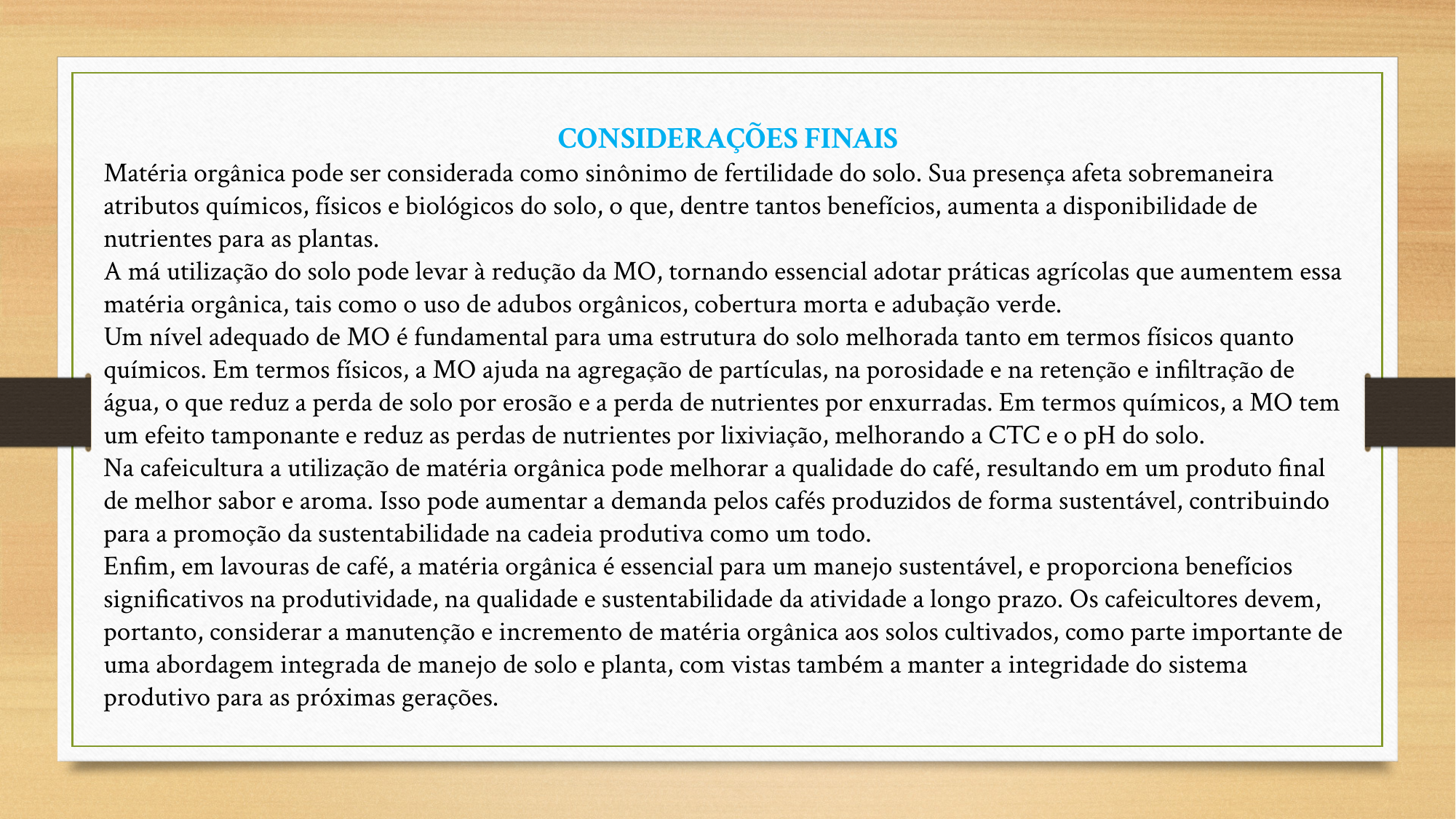

CONSIDERAÇÕES FINAIS
Matéria orgânica pode ser considerada como sinônimo de fertilidade do solo. Sua presença afeta sobremaneira atributos químicos, físicos e biológicos do solo, o que, dentre tantos benefícios, aumenta a disponibilidade de nutrientes para as plantas.
A má utilização do solo pode levar à redução da MO, tornando essencial adotar práticas agrícolas que aumentem essa matéria orgânica, tais como o uso de adubos orgânicos, cobertura morta e adubação verde.
Um nível adequado de MO é fundamental para uma estrutura do solo melhorada tanto em termos físicos quanto químicos. Em termos físicos, a MO ajuda na agregação de partículas, na porosidade e na retenção e infiltração de água, o que reduz a perda de solo por erosão e a perda de nutrientes por enxurradas. Em termos químicos, a MO tem um efeito tamponante e reduz as perdas de nutrientes por lixiviação, melhorando a CTC e o pH do solo.
Na cafeicultura a utilização de matéria orgânica pode melhorar a qualidade do café, resultando em um produto final de melhor sabor e aroma. Isso pode aumentar a demanda pelos cafés produzidos de forma sustentável, contribuindo para a promoção da sustentabilidade na cadeia produtiva como um todo.
Enfim, em lavouras de café, a matéria orgânica é essencial para um manejo sustentável, e proporciona benefícios significativos na produtividade, na qualidade e sustentabilidade da atividade a longo prazo. Os cafeicultores devem, portanto, considerar a manutenção e incremento de matéria orgânica aos solos cultivados, como parte importante de uma abordagem integrada de manejo de solo e planta, com vistas também a manter a integridade do sistema produtivo para as próximas gerações.